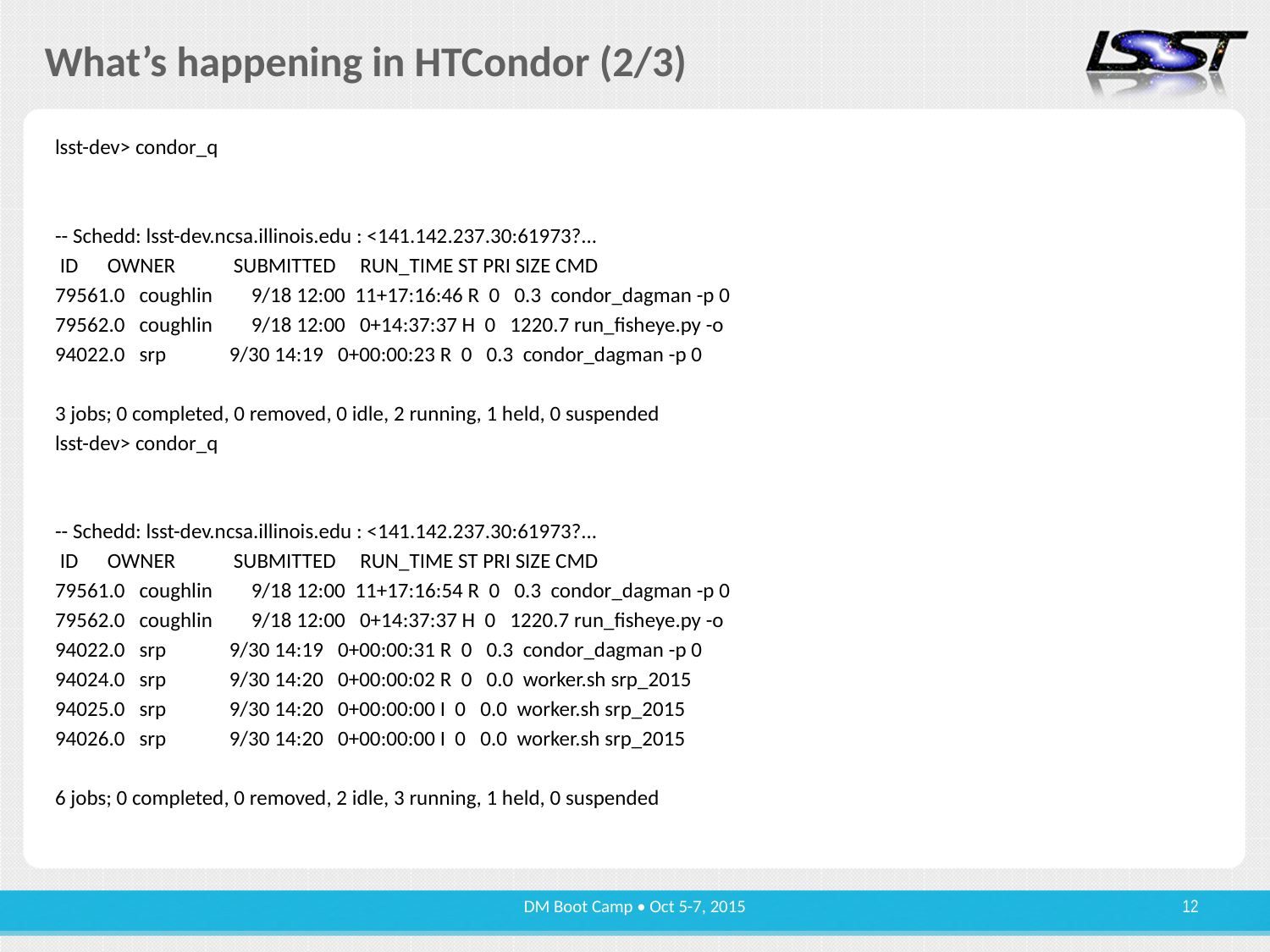

# What’s happening in HTCondor (2/3)
lsst-dev> condor_q

-- Schedd: lsst-dev.ncsa.illinois.edu : <141.142.237.30:61973?...
 ID      OWNER            SUBMITTED     RUN_TIME ST PRI SIZE CMD
79561.0   coughlin        9/18 12:00  11+17:16:46 R  0   0.3  condor_dagman -p 0
79562.0   coughlin        9/18 12:00   0+14:37:37 H  0   1220.7 run_fisheye.py -o
94022.0   srp             9/30 14:19   0+00:00:23 R  0   0.3  condor_dagman -p 0

3 jobs; 0 completed, 0 removed, 0 idle, 2 running, 1 held, 0 suspended
lsst-dev> condor_q

-- Schedd: lsst-dev.ncsa.illinois.edu : <141.142.237.30:61973?...
 ID      OWNER            SUBMITTED     RUN_TIME ST PRI SIZE CMD
79561.0   coughlin        9/18 12:00  11+17:16:54 R  0   0.3  condor_dagman -p 0
79562.0   coughlin        9/18 12:00   0+14:37:37 H  0   1220.7 run_fisheye.py -o
94022.0   srp             9/30 14:19   0+00:00:31 R  0   0.3  condor_dagman -p 0
94024.0   srp             9/30 14:20   0+00:00:02 R  0   0.0  worker.sh srp_2015
94025.0   srp             9/30 14:20   0+00:00:00 I  0   0.0  worker.sh srp_2015
94026.0   srp             9/30 14:20   0+00:00:00 I  0   0.0  worker.sh srp_2015

6 jobs; 0 completed, 0 removed, 2 idle, 3 running, 1 held, 0 suspended